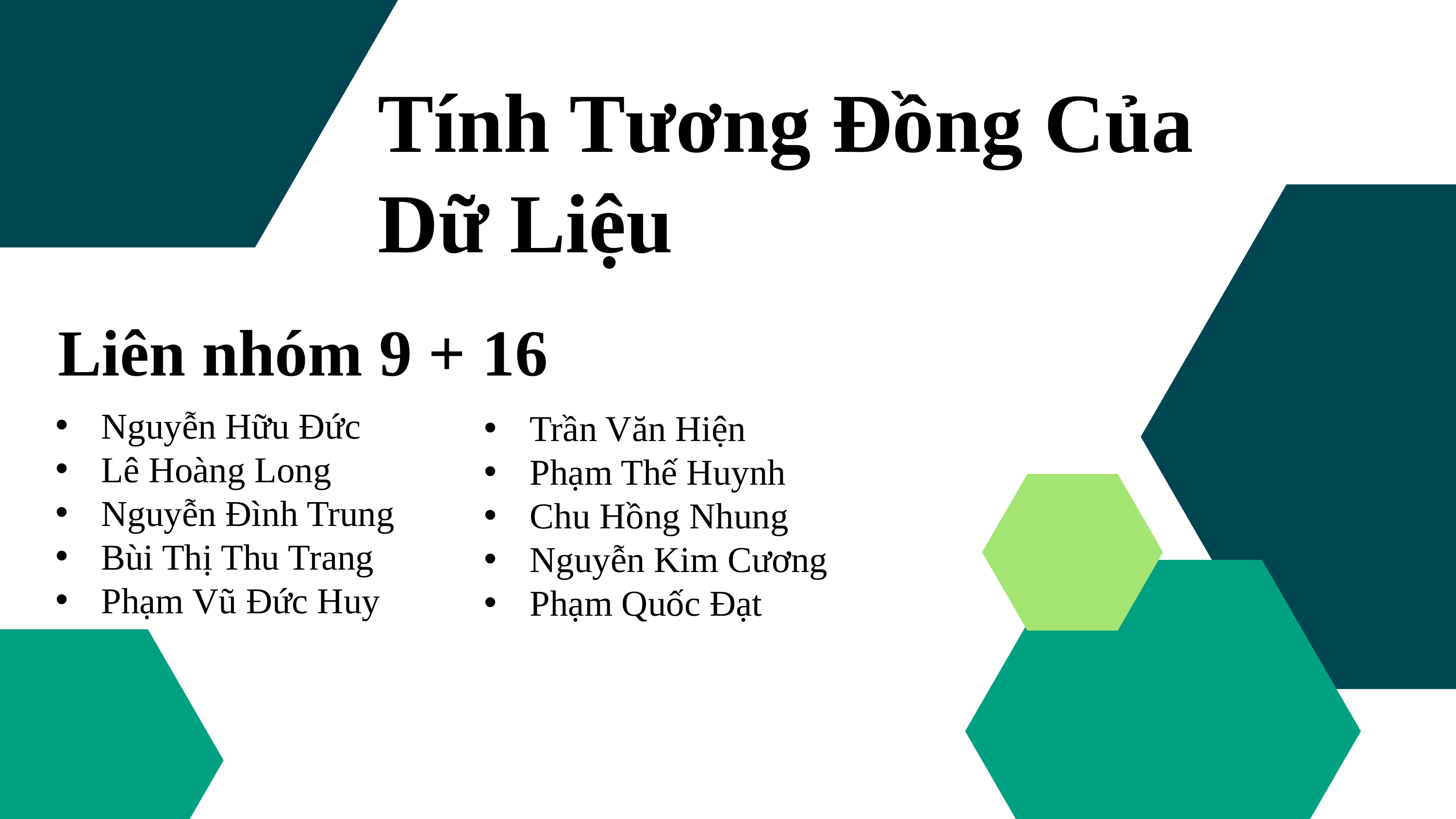

Tính Tương Đồng Của Dữ Liệu

Liên nhóm 9 + 16
Nguyễn Hữu Đức
Lê Hoàng Long
Nguyễn Đình Trung
Bùi Thị Thu Trang
Phạm Vũ Đức Huy
Trần Văn Hiện
Phạm Thế Huynh
Chu Hồng Nhung
Nguyễn Kim Cương
Phạm Quốc Đạt